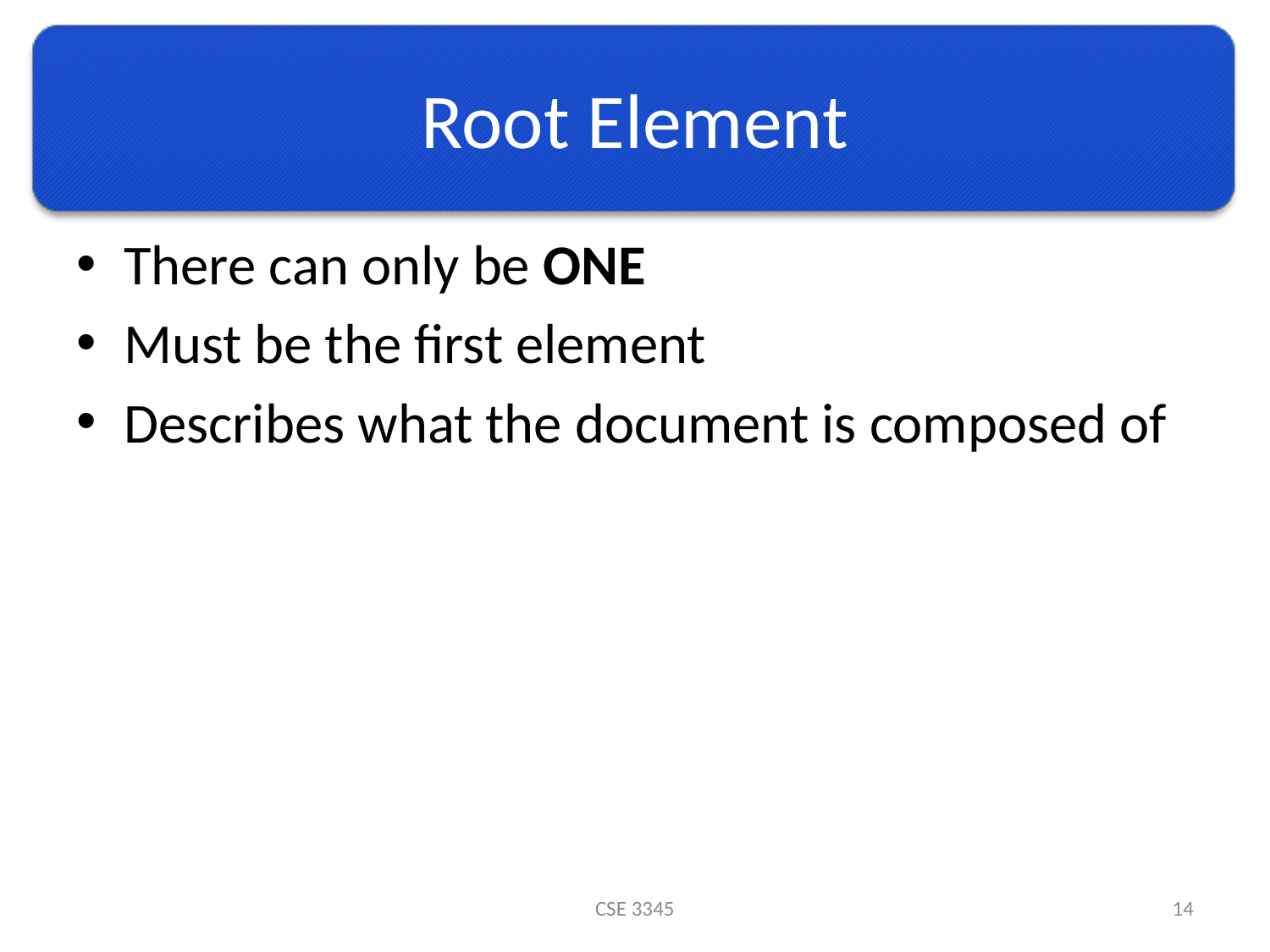

# Root Element
There can only be ONE
Must be the first element
Describes what the document is composed of
CSE 3345
14